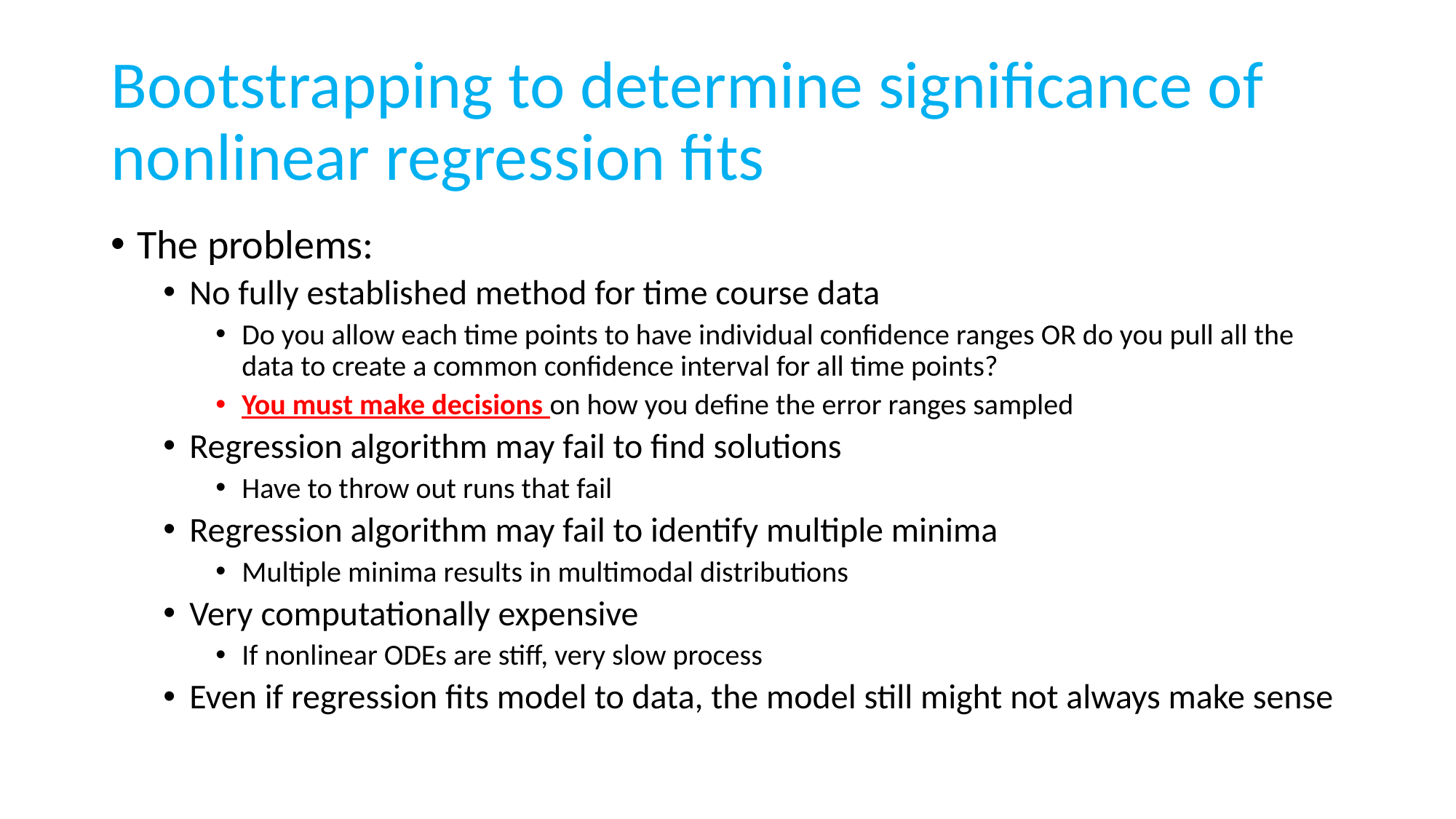

# Bootstrapping to determine significance of nonlinear regression fits
The problems:
No fully established method for time course data
Do you allow each time points to have individual confidence ranges OR do you pull all the data to create a common confidence interval for all time points?
You must make decisions on how you define the error ranges sampled
Regression algorithm may fail to find solutions
Have to throw out runs that fail
Regression algorithm may fail to identify multiple minima
Multiple minima results in multimodal distributions
Very computationally expensive
If nonlinear ODEs are stiff, very slow process
Even if regression fits model to data, the model still might not always make sense